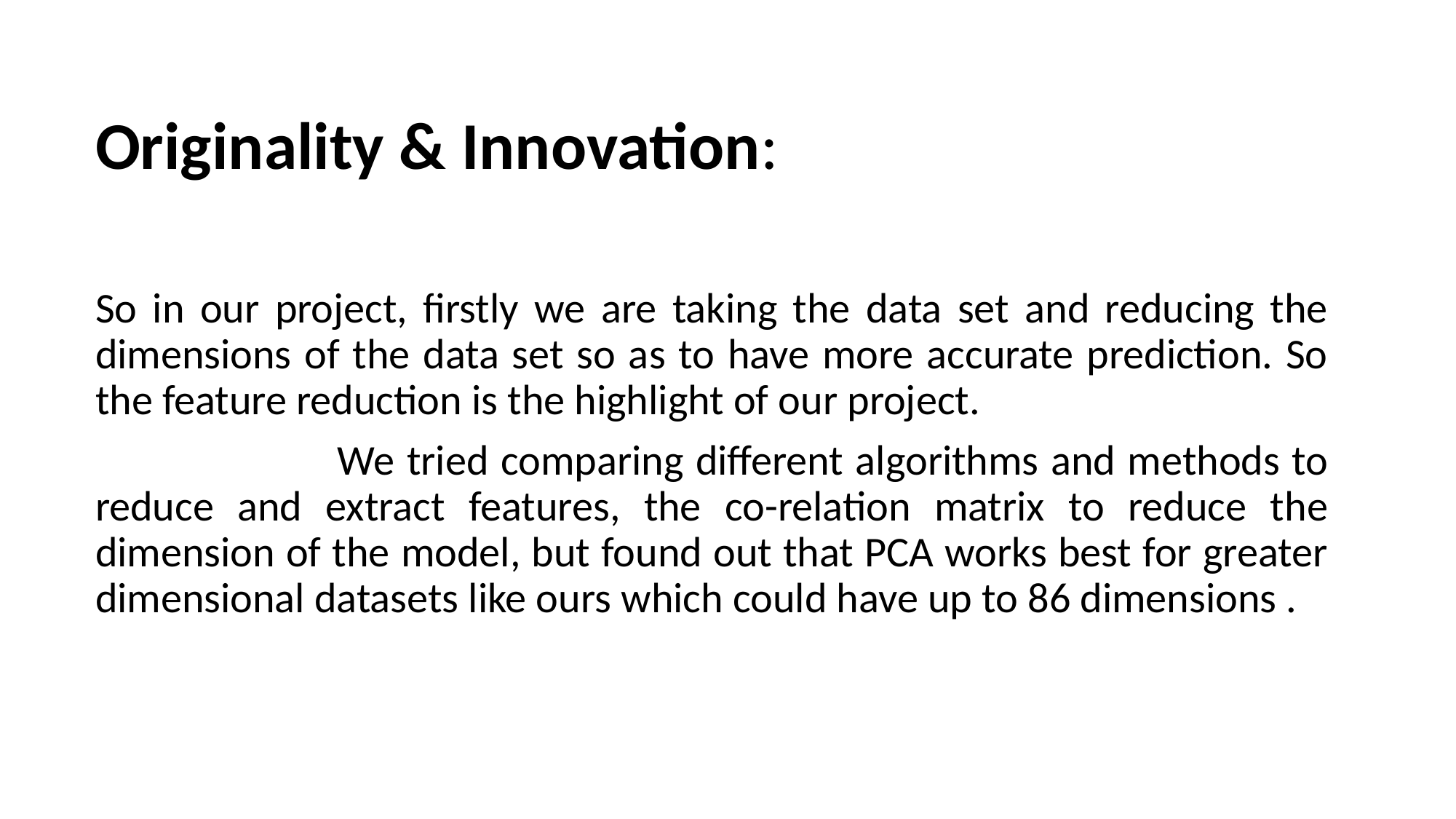

Originality & Innovation:

So in our project, firstly we are taking the data set and reducing the dimensions of the data set so as to have more accurate prediction. So the feature reduction is the highlight of our project.
                    We tried comparing different algorithms and methods to reduce and extract features, the co-relation matrix to reduce the dimension of the model, but found out that PCA works best for greater dimensional datasets like ours which could have up to 86 dimensions .